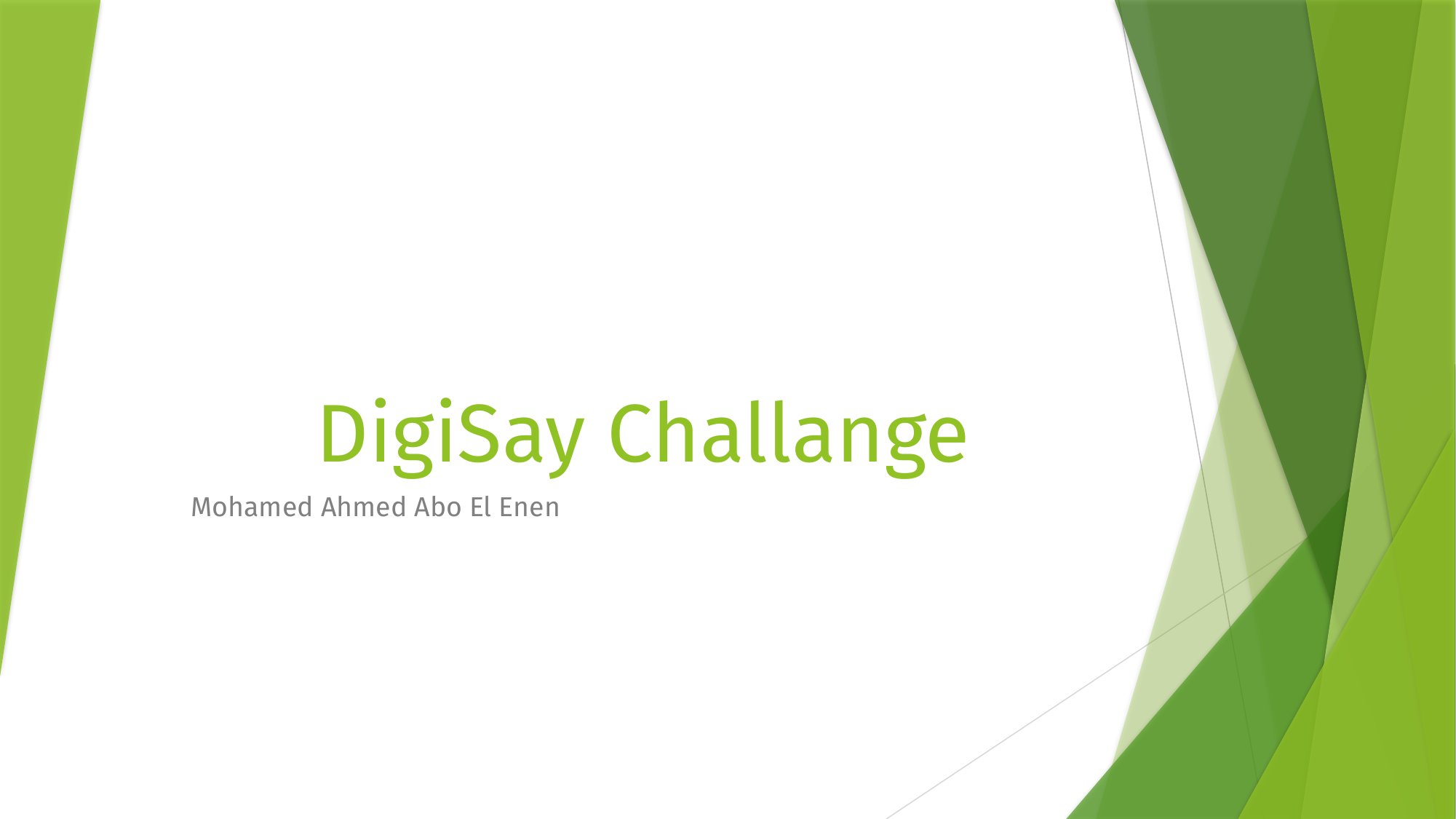

# DigiSay Challange
Mohamed Ahmed Abo El Enen